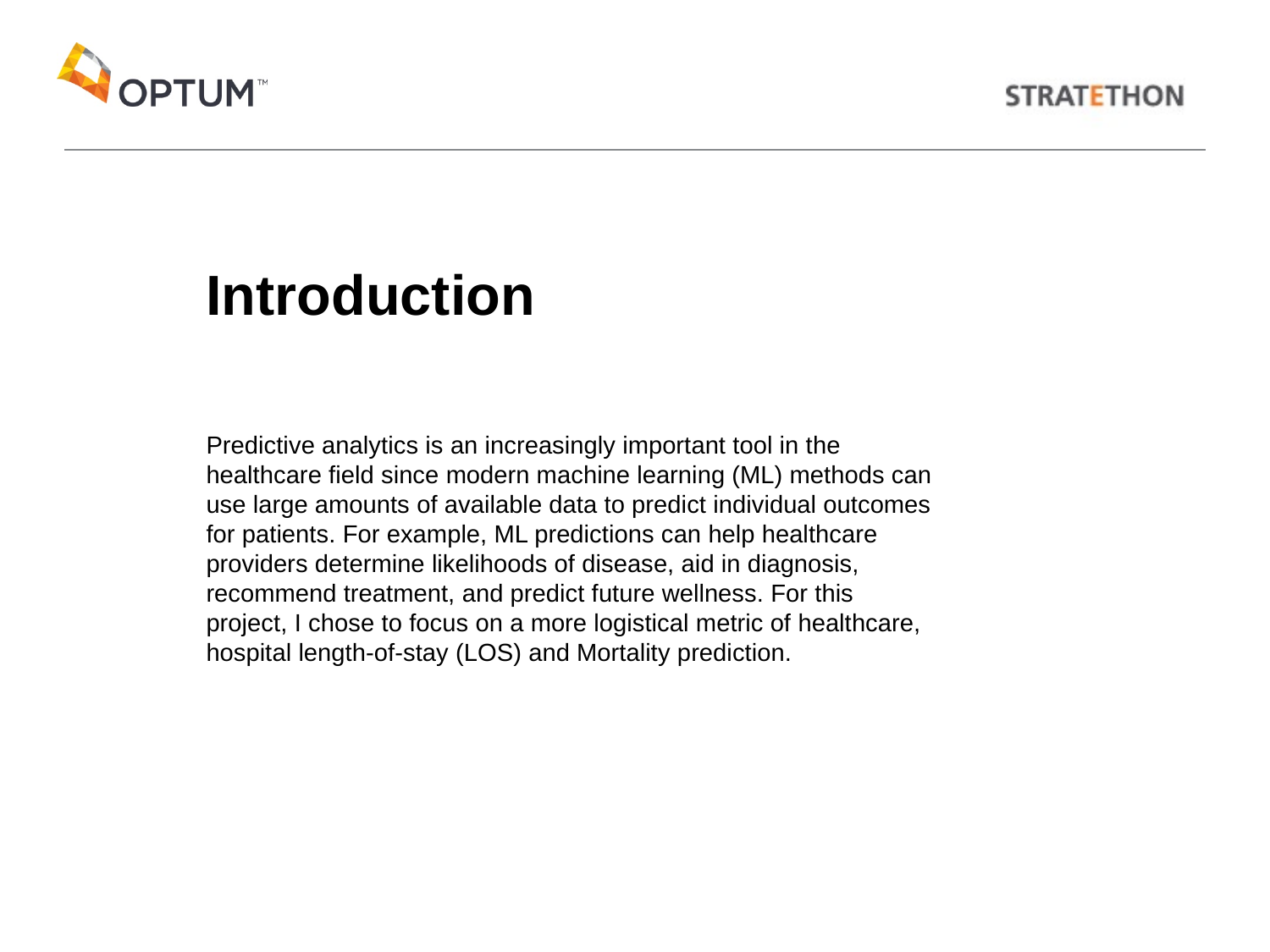

Introduction

Predictive analytics is an increasingly important tool in the healthcare field since modern machine learning (ML) methods can use large amounts of available data to predict individual outcomes for patients. For example, ML predictions can help healthcare providers determine likelihoods of disease, aid in diagnosis, recommend treatment, and predict future wellness. For this project, I chose to focus on a more logistical metric of healthcare, hospital length-of-stay (LOS) and Mortality prediction.